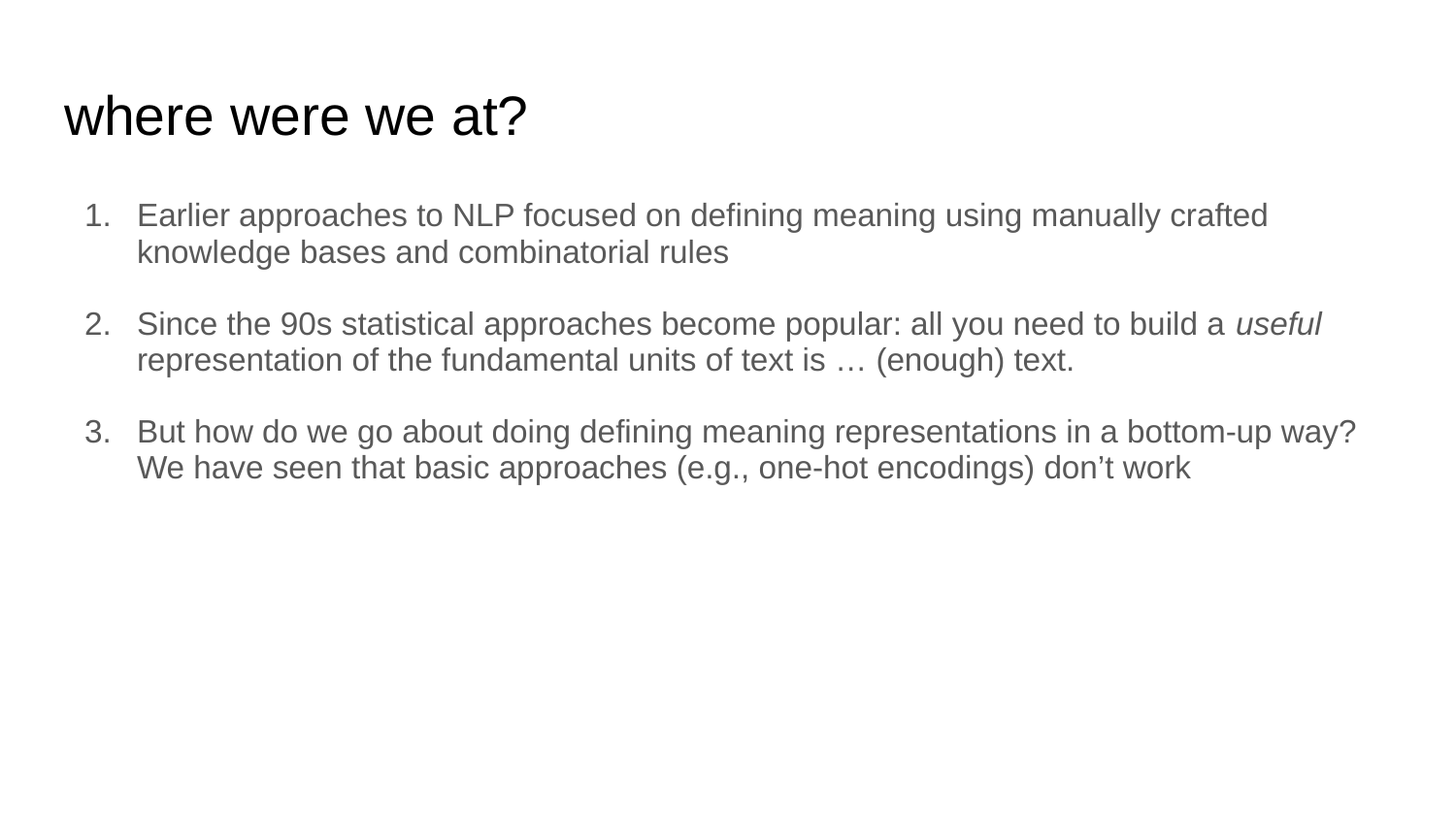

# where were we at?
Earlier approaches to NLP focused on defining meaning using manually crafted knowledge bases and combinatorial rules

Since the 90s statistical approaches become popular: all you need to build a useful representation of the fundamental units of text is … (enough) text.

But how do we go about doing defining meaning representations in a bottom-up way? We have seen that basic approaches (e.g., one-hot encodings) don’t work